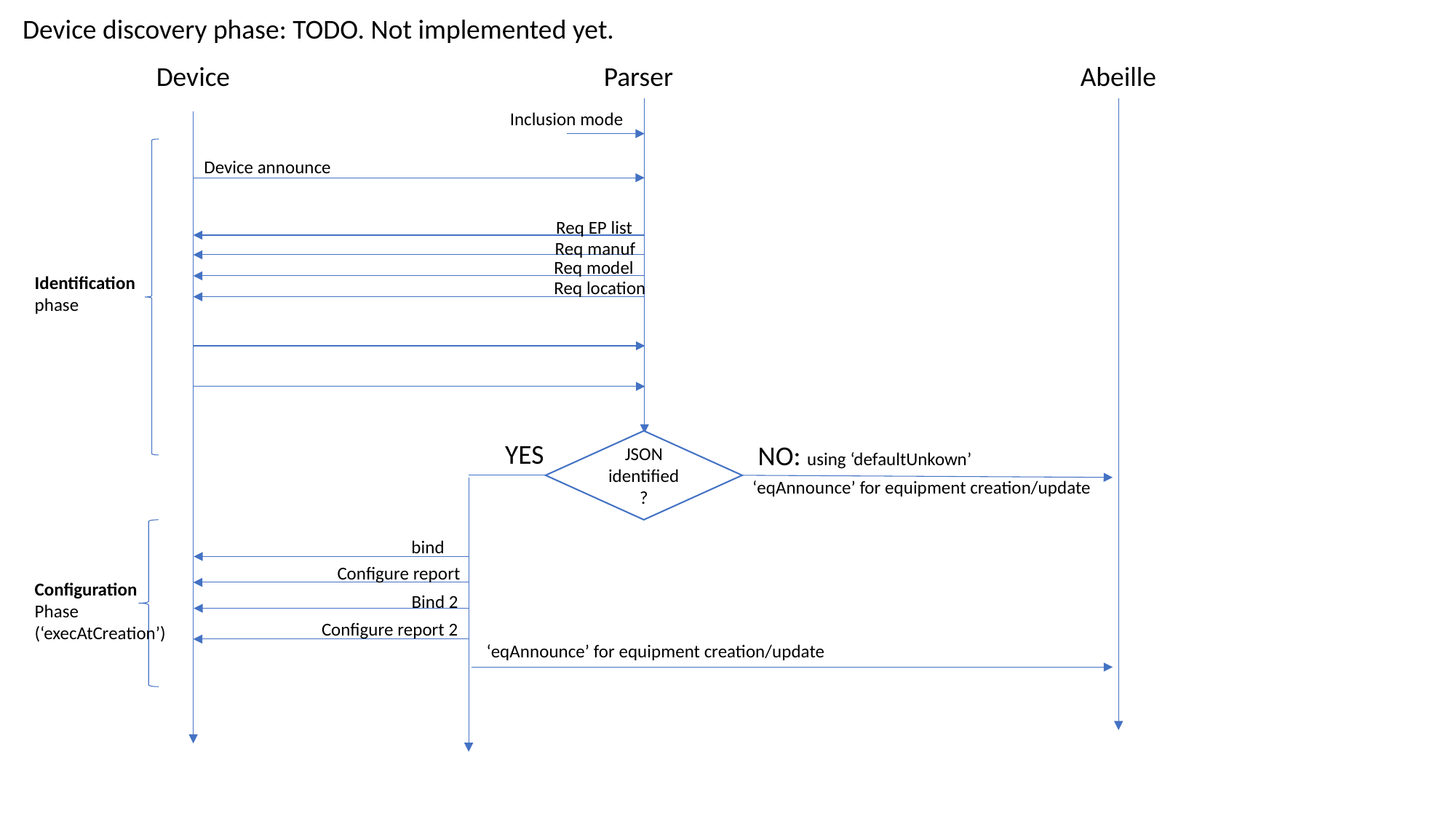

Device discovery phase: TODO. Not implemented yet.
Device
Parser
Abeille
Inclusion mode

Device announce
Req EP list
Req manuf
Req model
Identification
phase
Req location
JSON
identified ?
YES
NO: using ‘defaultUnkown’
‘eqAnnounce’ for equipment creation/update

bind
Configure report
Configuration
Phase
(‘execAtCreation’)
Bind 2
Configure report 2
‘eqAnnounce’ for equipment creation/update